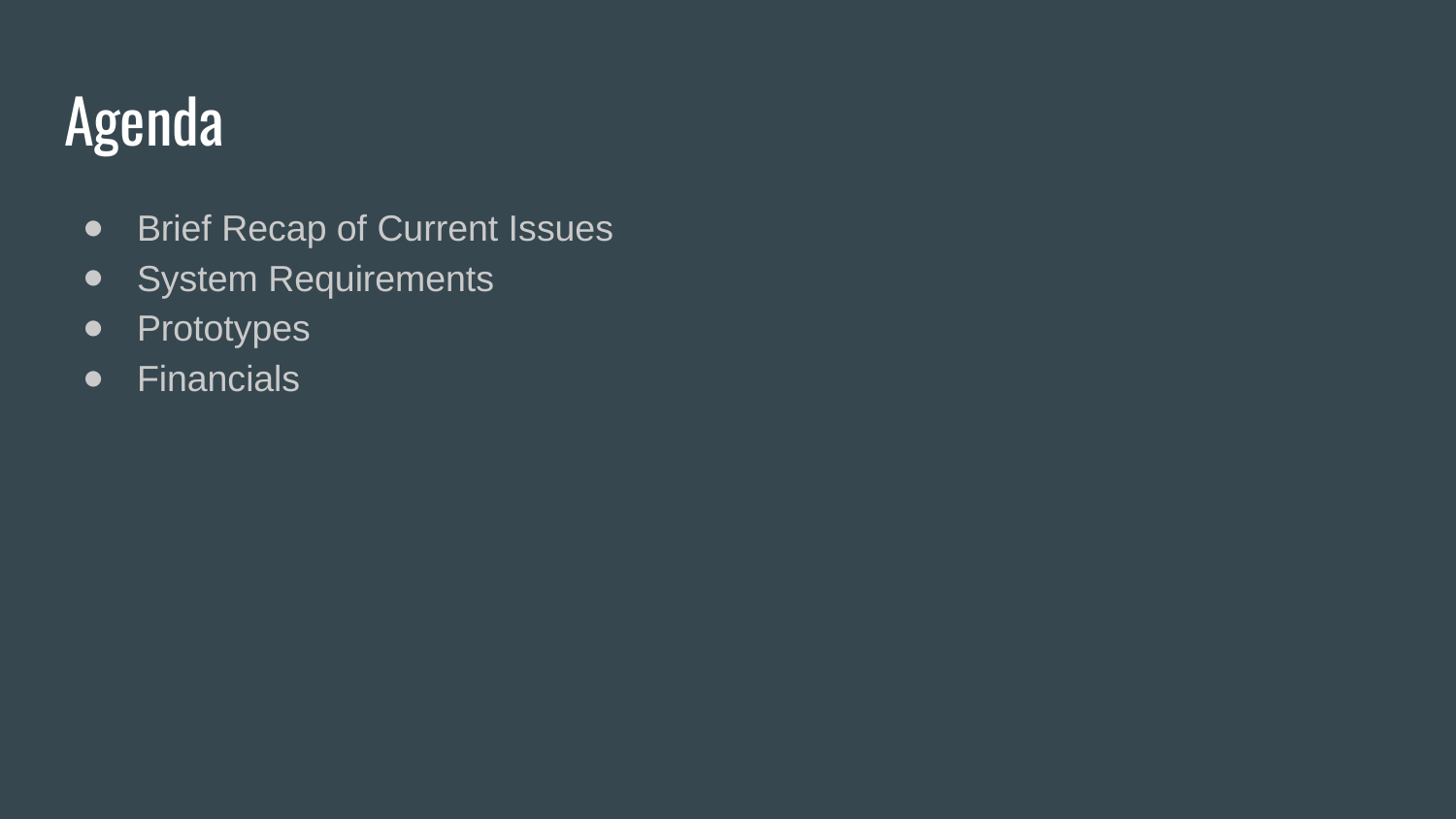

# Agenda
Brief Recap of Current Issues
System Requirements
Prototypes
Financials